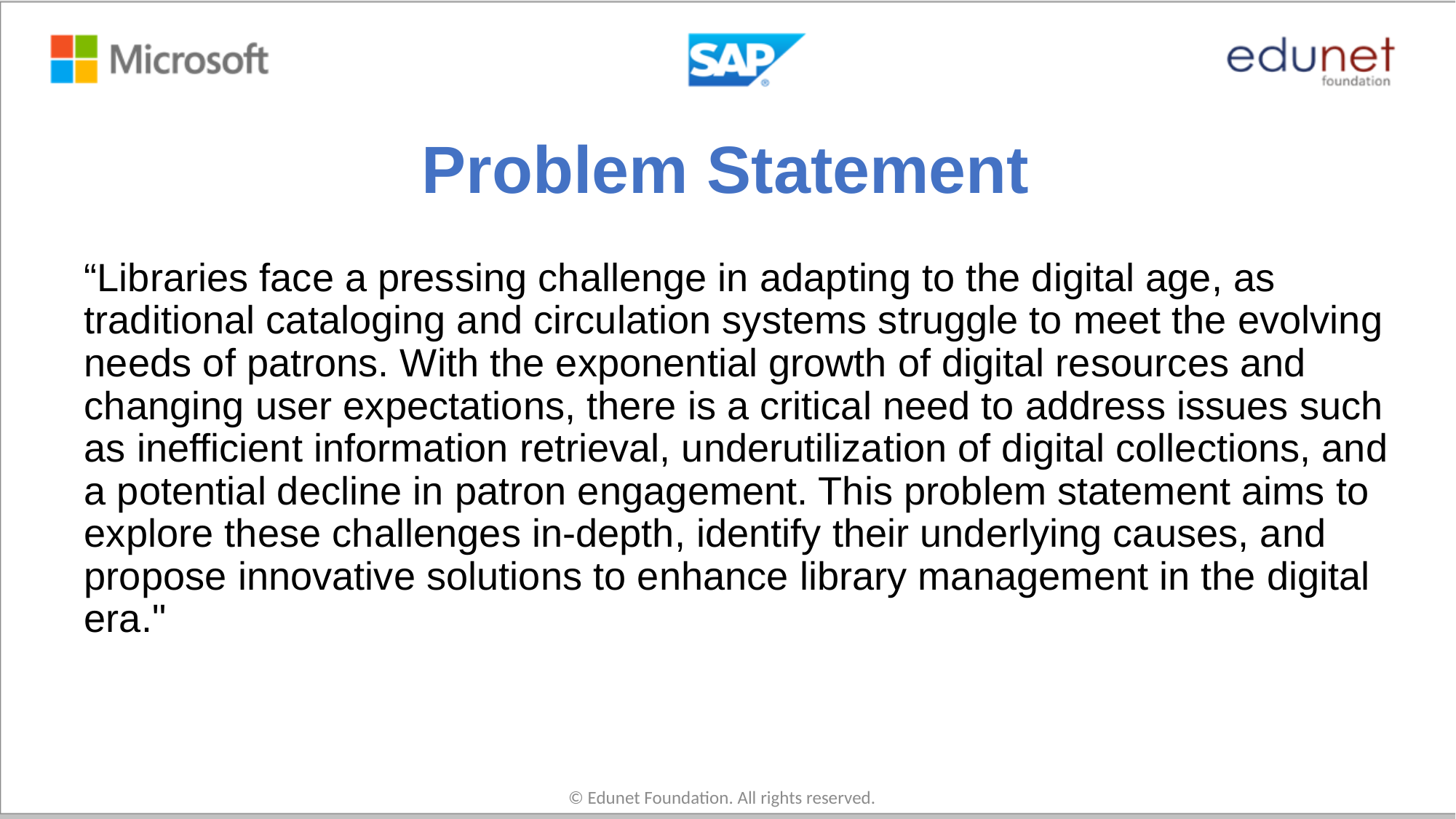

# Problem Statement
“Libraries face a pressing challenge in adapting to the digital age, as traditional cataloging and circulation systems struggle to meet the evolving needs of patrons. With the exponential growth of digital resources and changing user expectations, there is a critical need to address issues such as inefficient information retrieval, underutilization of digital collections, and a potential decline in patron engagement. This problem statement aims to explore these challenges in-depth, identify their underlying causes, and propose innovative solutions to enhance library management in the digital era."
© Edunet Foundation. All rights reserved.